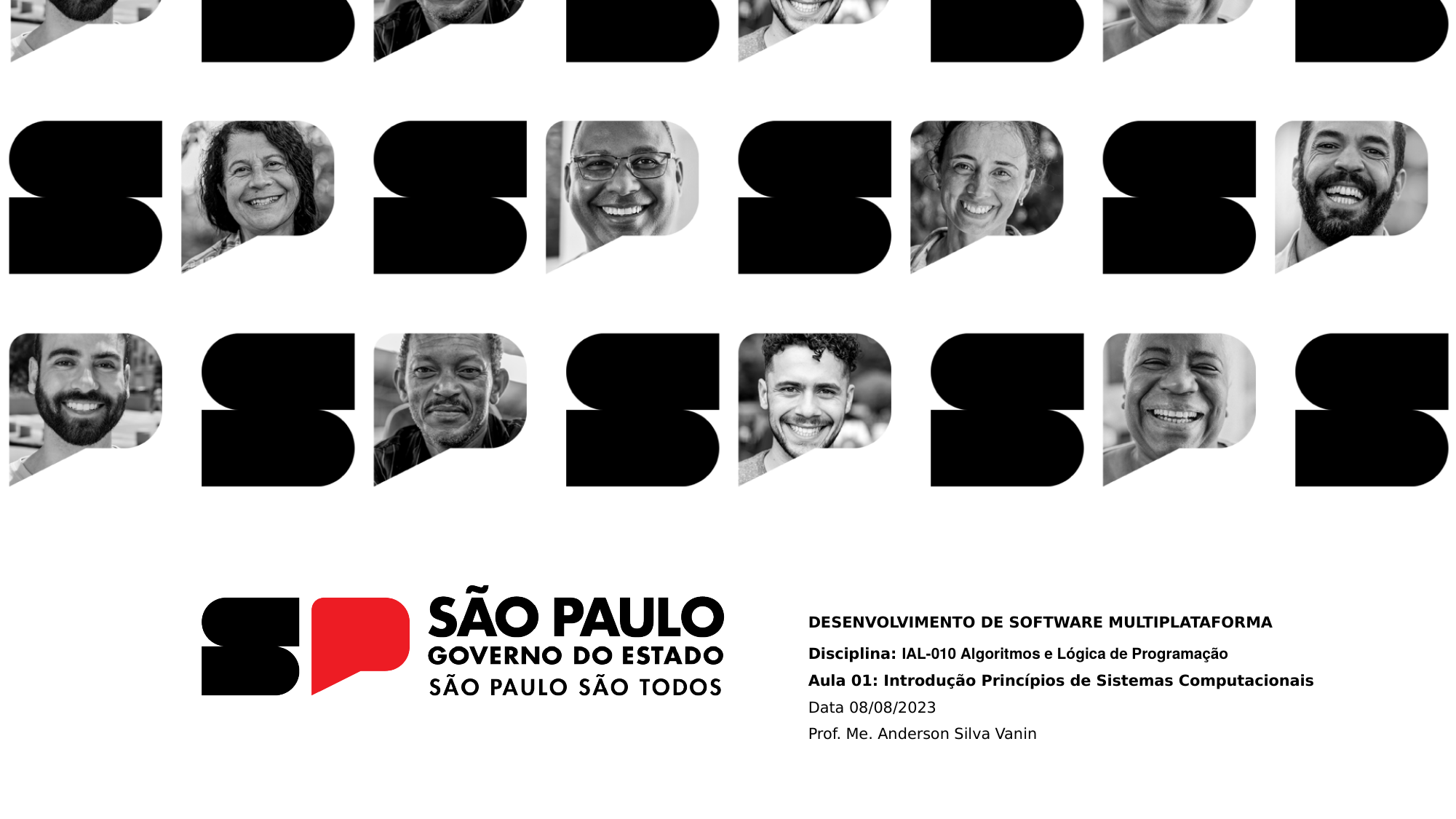

DESENVOLVIMENTO DE SOFTWARE MULTIPLATAFORMA
Disciplina: IAL-010 Algoritmos e Lógica de Programação
Aula 01: Introdução Princípios de Sistemas Computacionais
Data 08/08/2023
Prof. Me. Anderson Silva Vanin